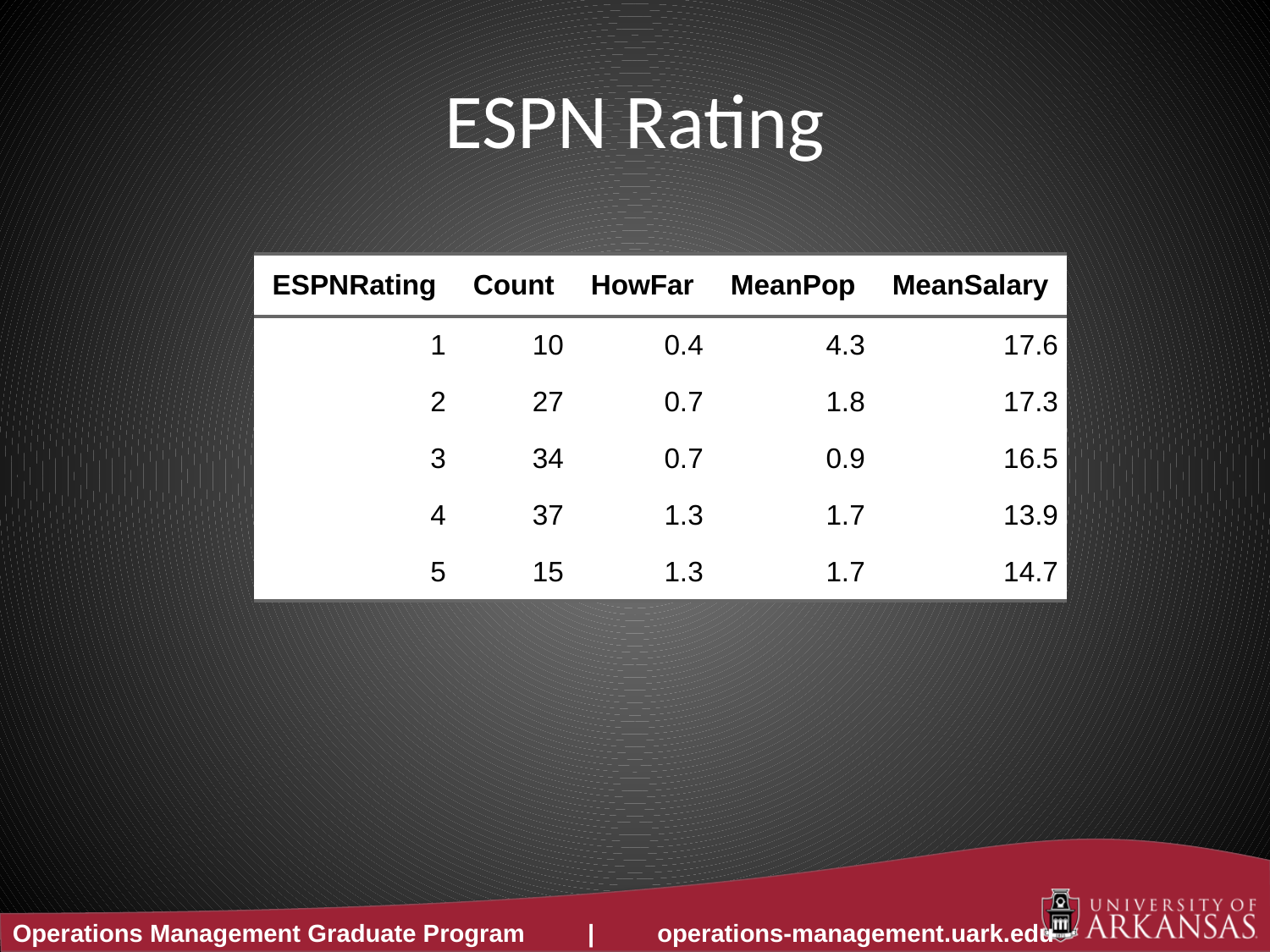

# ESPN Rating
| ESPNRating | Count | HowFar | MeanPop | MeanSalary |
| --- | --- | --- | --- | --- |
| 1 | 10 | 0.4 | 4.3 | 17.6 |
| 2 | 27 | 0.7 | 1.8 | 17.3 |
| 3 | 34 | 0.7 | 0.9 | 16.5 |
| 4 | 37 | 1.3 | 1.7 | 13.9 |
| 5 | 15 | 1.3 | 1.7 | 14.7 |